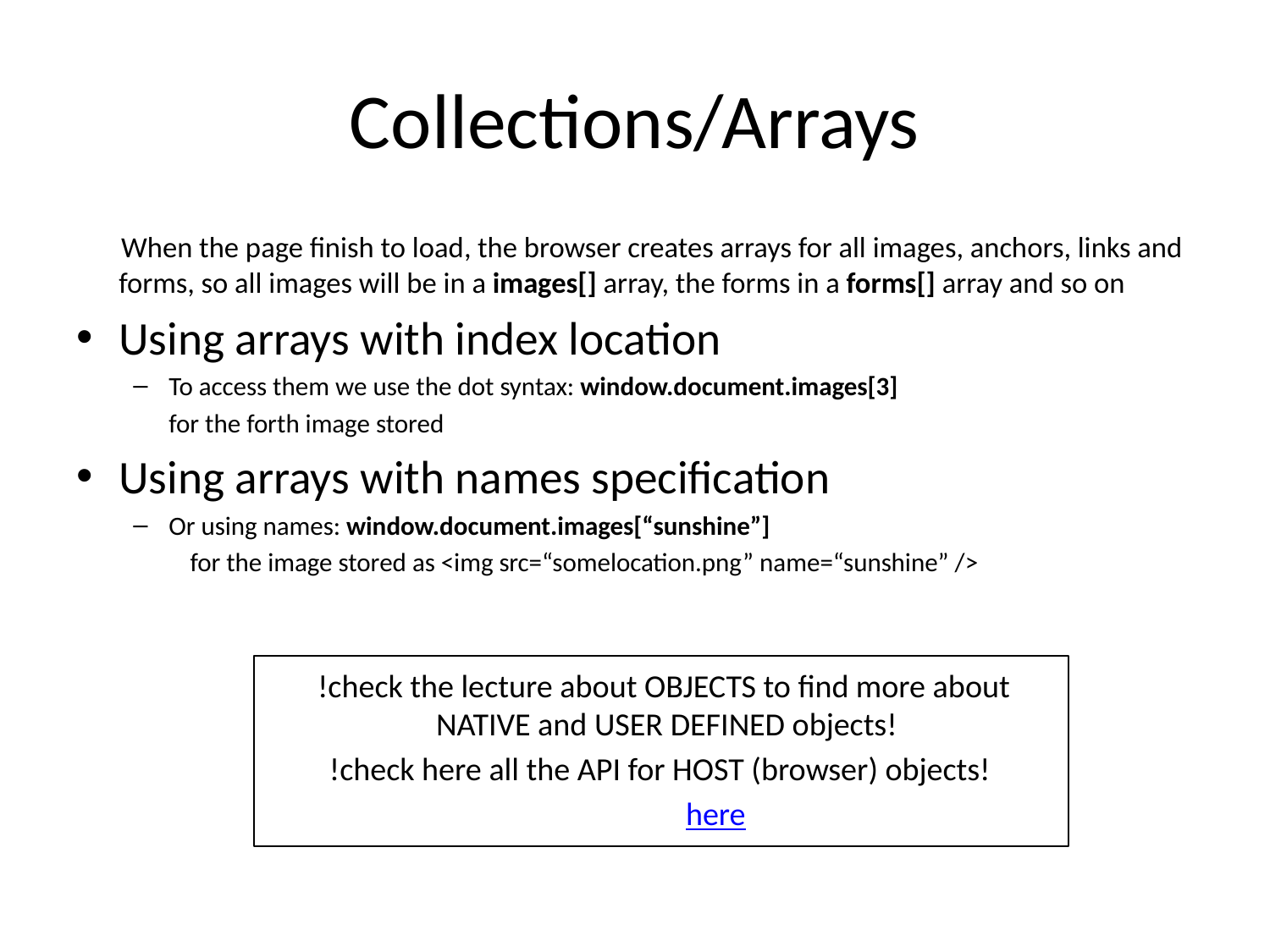

# Collections/Arrays
When the page finish to load, the browser creates arrays for all images, anchors, links and forms, so all images will be in a images[] array, the forms in a forms[] array and so on
Using arrays with index location
To access them we use the dot syntax: window.document.images[3]
		for the forth image stored
Using arrays with names specification
Or using names: window.document.images[“sunshine”]
for the image stored as <img src=“somelocation.png” name=“sunshine” />

!check the lecture about OBJECTS to find more about
	 NATIVE and USER DEFINED objects!
!check here all the API for HOST (browser) objects!
	here